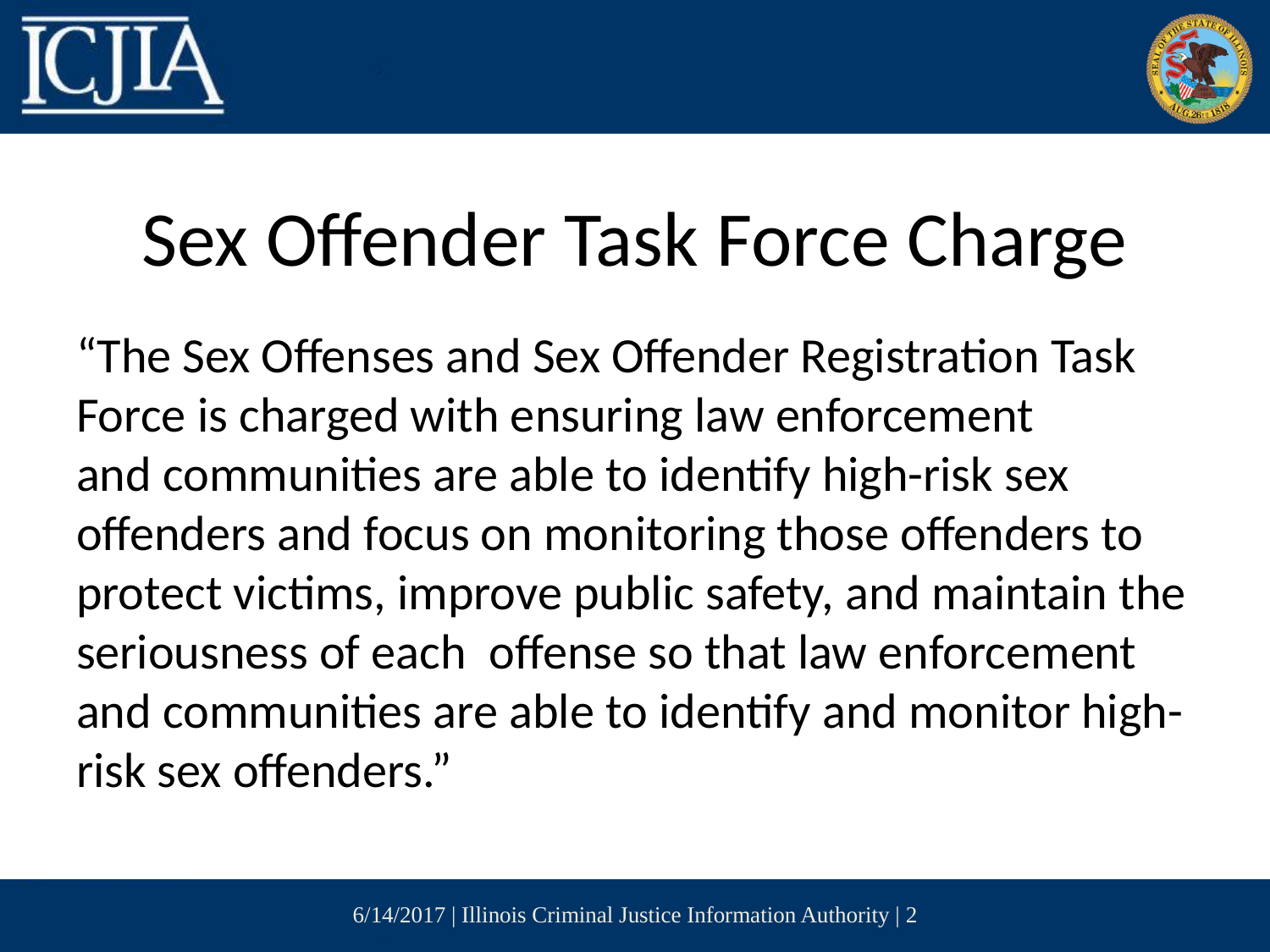

# Sex Offender Task Force Charge
“The Sex Offenses and Sex Offender Registration Task Force is charged with ensuring law enforcement and communities are able to identify high-risk sex offenders and focus on monitoring those offenders to protect victims, improve public safety, and maintain the seriousness of each  offense so that law enforcement and communities are able to identify and monitor high-risk sex offenders.”
6/14/2017 | Illinois Criminal Justice Information Authority | 2